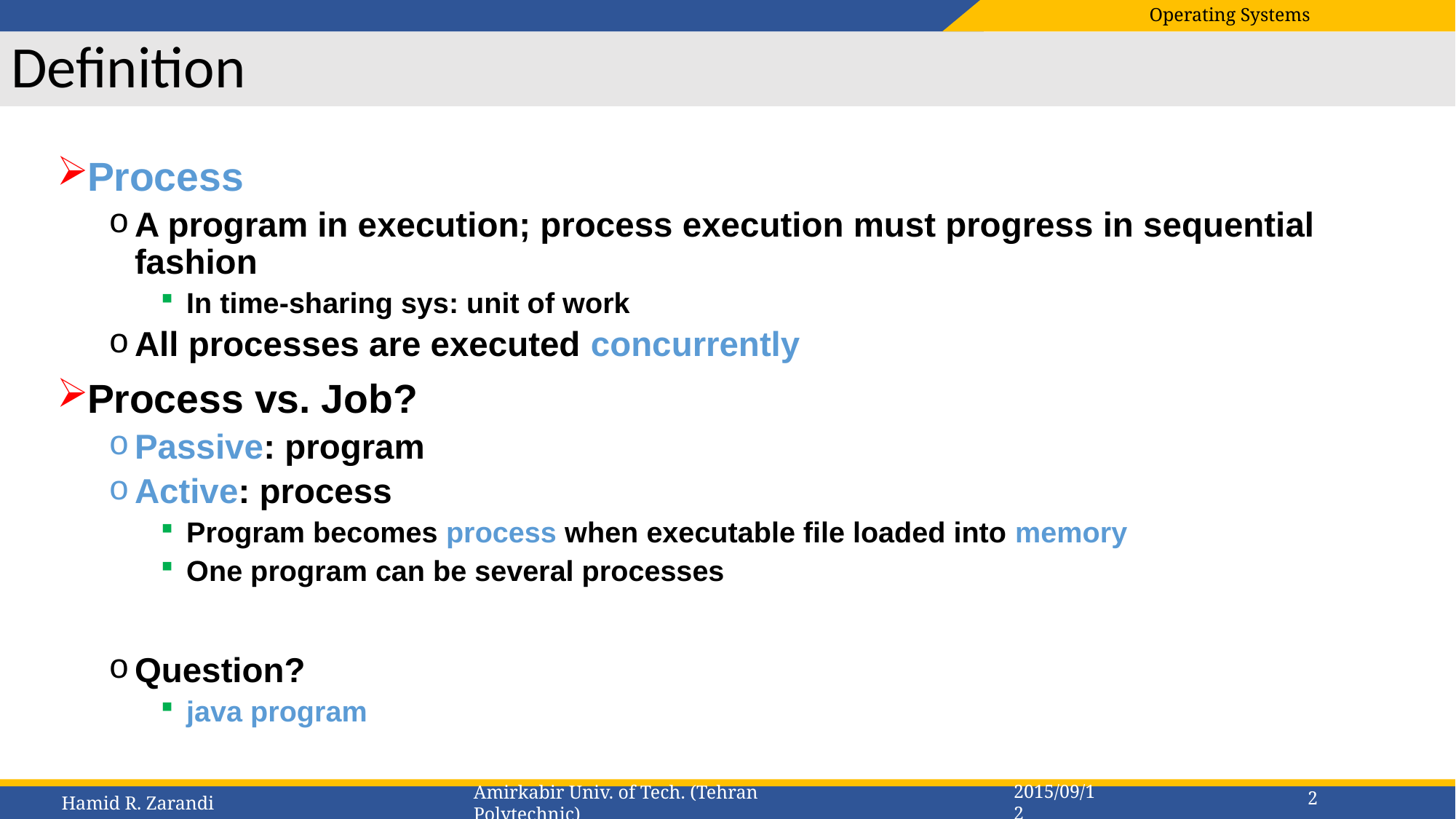

# Definition
Process
A program in execution; process execution must progress in sequential fashion
In time-sharing sys: unit of work
All processes are executed concurrently
Process vs. Job?
Passive: program
Active: process
Program becomes process when executable file loaded into memory
One program can be several processes

Question?
java program